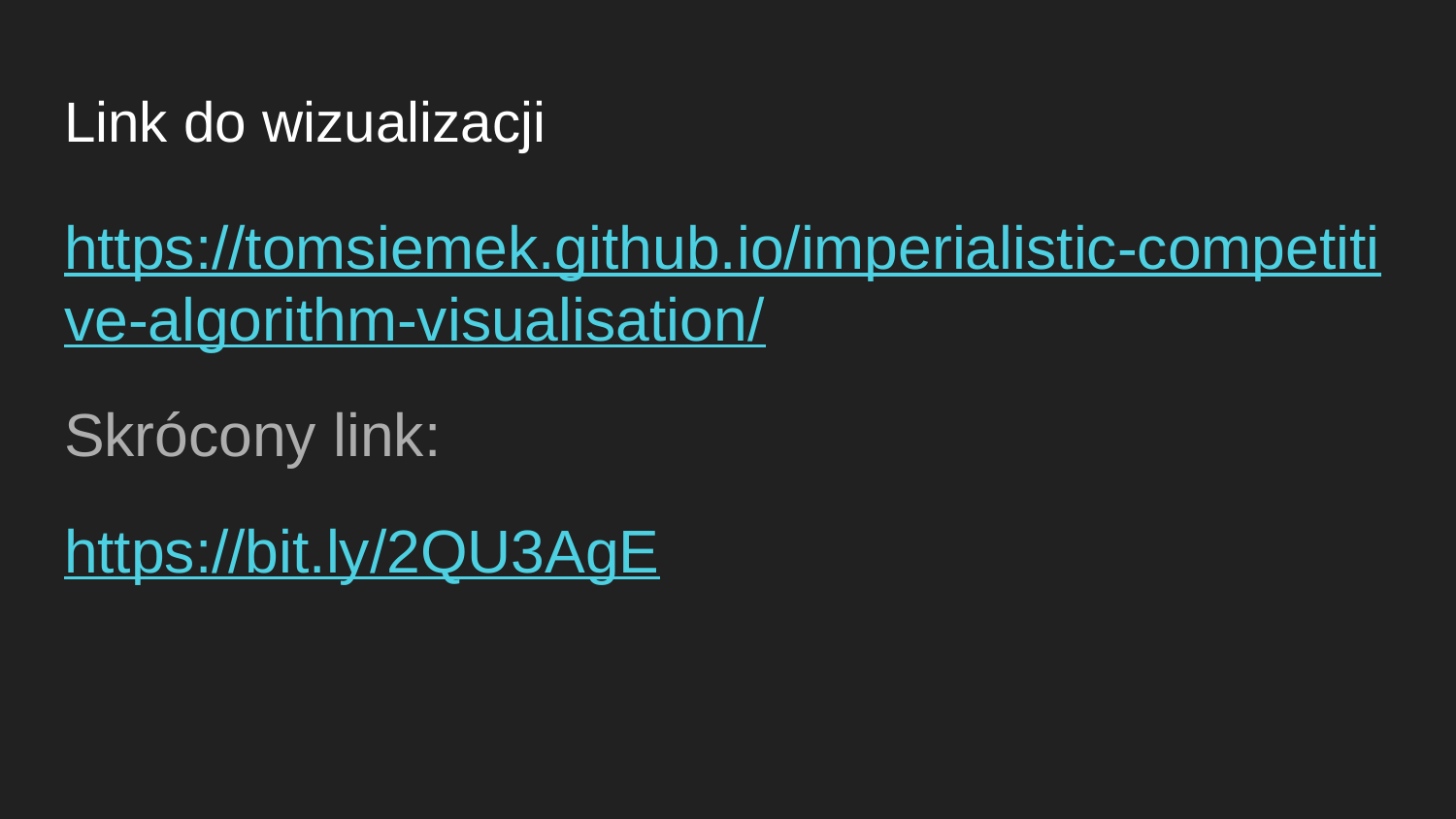

# Link do wizualizacji
https://tomsiemek.github.io/imperialistic-competitive-algorithm-visualisation/
Skrócony link:
https://bit.ly/2QU3AgE